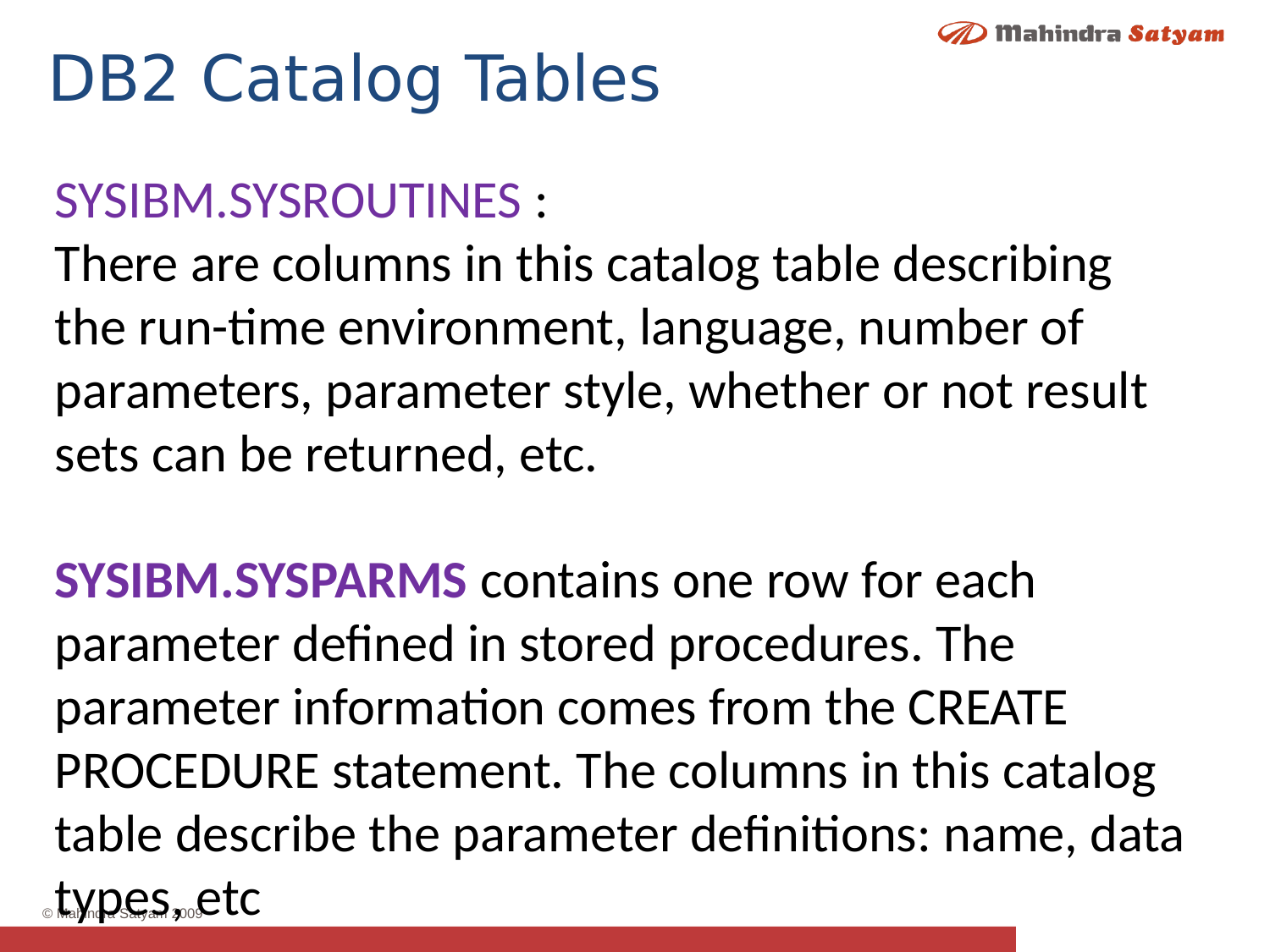

DB2 Catalog Tables
SYSIBM.SYSROUTINES :
There are columns in this catalog table describing the run-time environment, language, number of
parameters, parameter style, whether or not result sets can be returned, etc.

SYSIBM.SYSPARMS contains one row for each parameter defined in stored procedures. The
parameter information comes from the CREATE PROCEDURE statement. The columns in this catalog table describe the parameter definitions: name, data types, etc